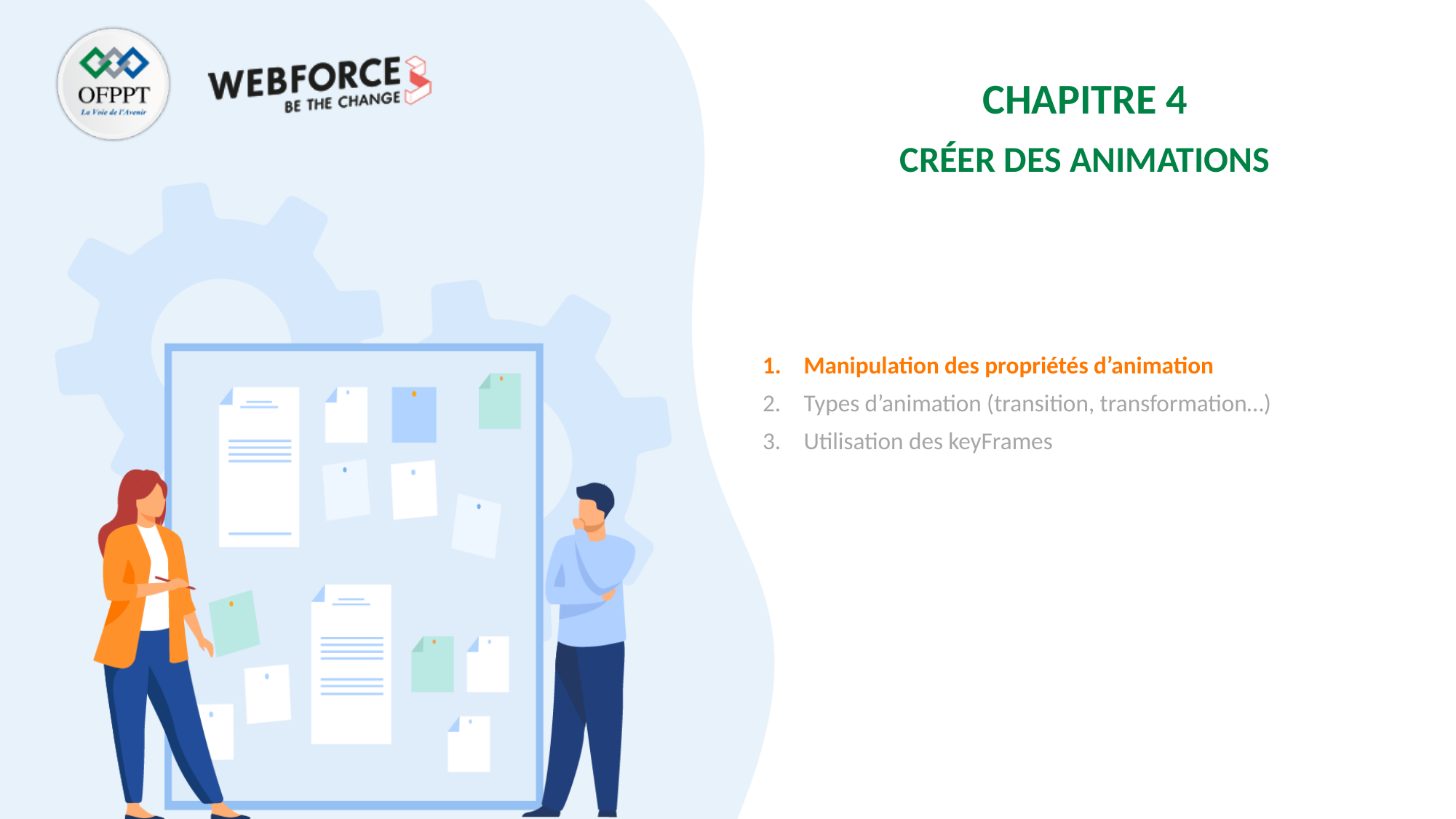

CHAPITRE 4
Créer des animations
Manipulation des propriétés d’animation
Types d’animation (transition, transformation…)
Utilisation des keyFrames